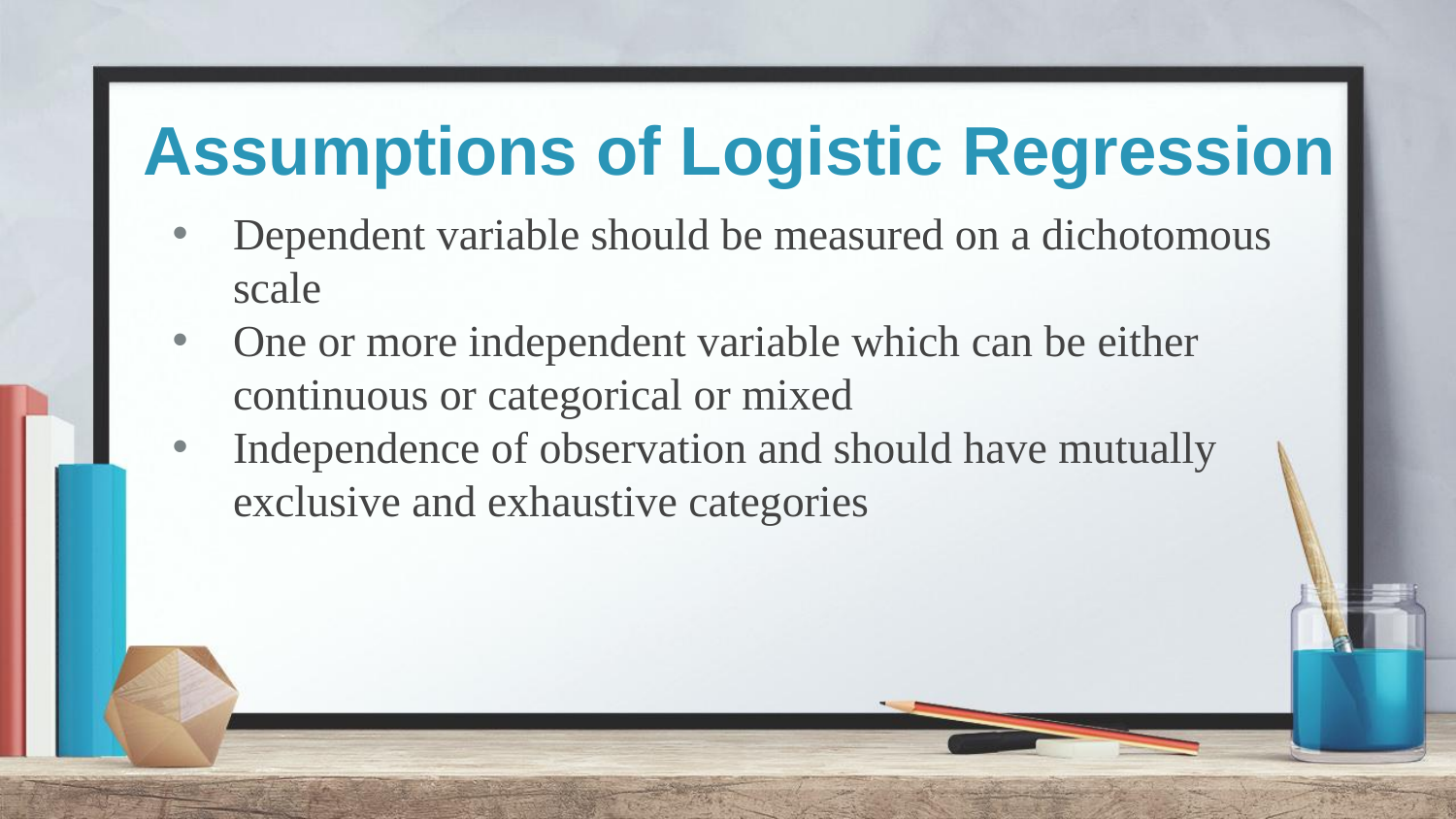

# Assumptions of Logistic Regression
Dependent variable should be measured on a dichotomous scale
One or more independent variable which can be either continuous or categorical or mixed
Independence of observation and should have mutually exclusive and exhaustive categories